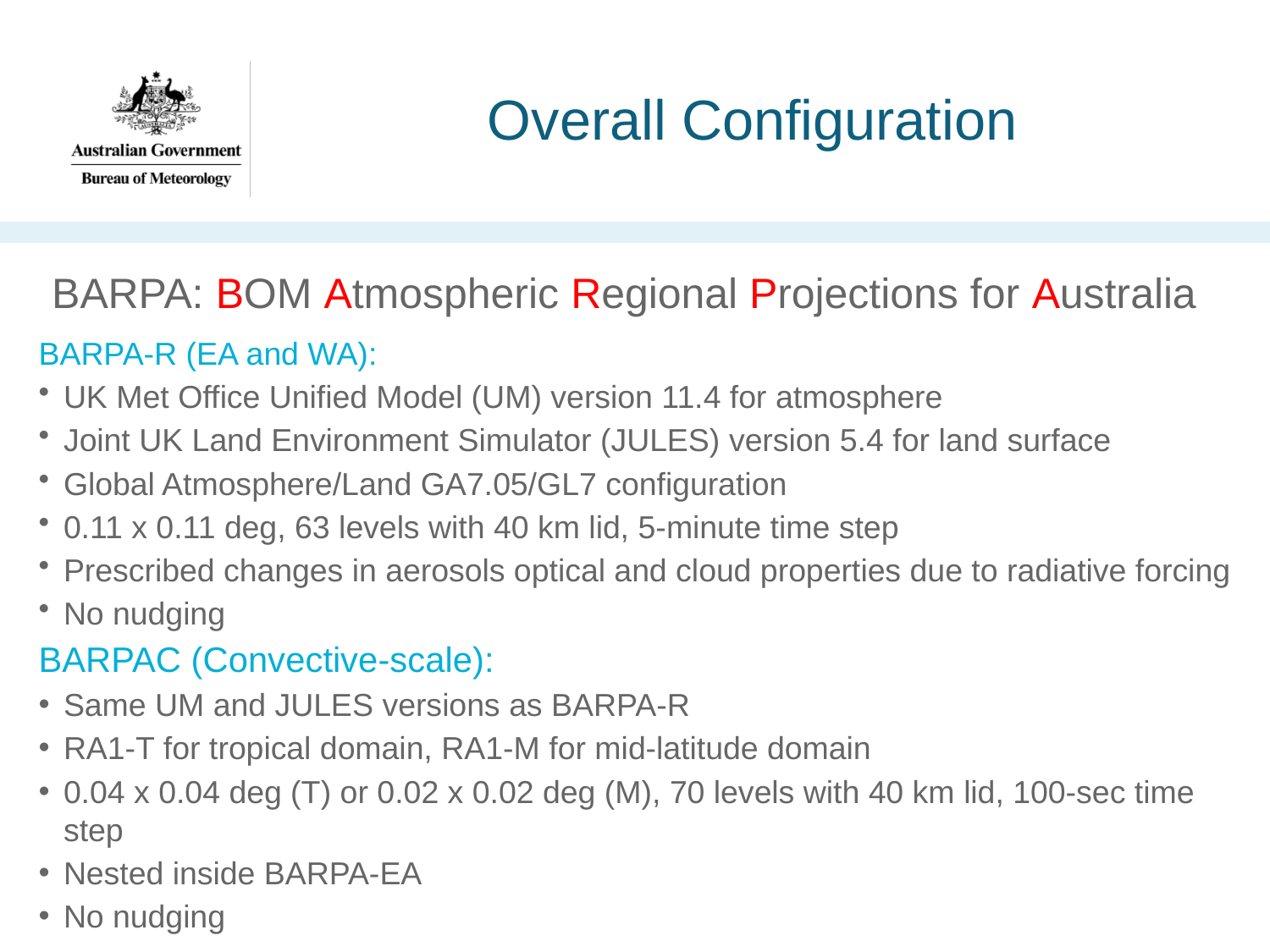

# Overall Configuration
BARPA: BOM Atmospheric Regional Projections for Australia
BARPA-R (EA and WA):
UK Met Office Unified Model (UM) version 11.4 for atmosphere
Joint UK Land Environment Simulator (JULES) version 5.4 for land surface
Global Atmosphere/Land GA7.05/GL7 configuration
0.11 x 0.11 deg, 63 levels with 40 km lid, 5-minute time step
Prescribed changes in aerosols optical and cloud properties due to radiative forcing
No nudging
BARPAC (Convective-scale):
Same UM and JULES versions as BARPA-R
RA1-T for tropical domain, RA1-M for mid-latitude domain
0.04 x 0.04 deg (T) or 0.02 x 0.02 deg (M), 70 levels with 40 km lid, 100-sec time step
Nested inside BARPA-EA
No nudging